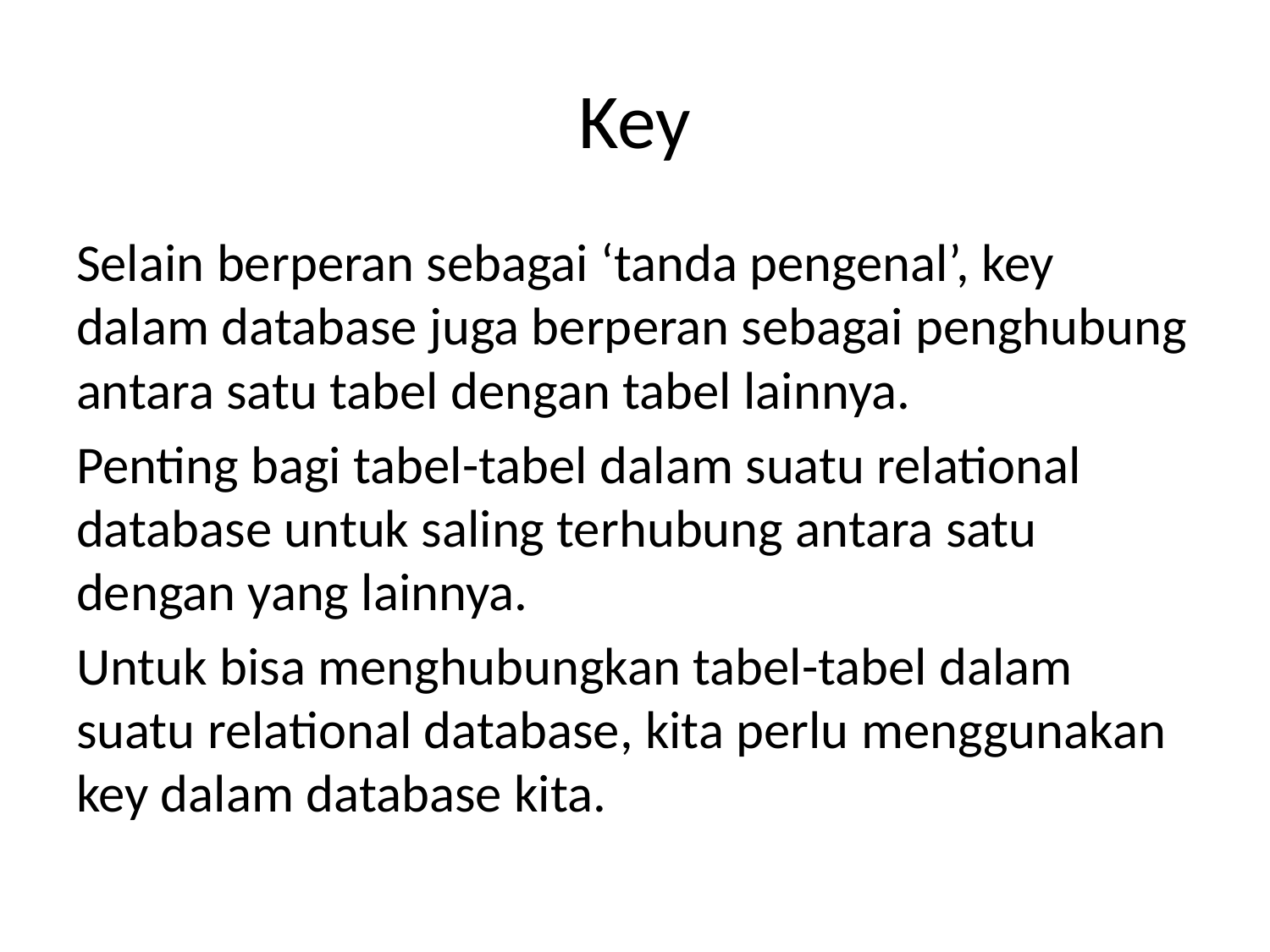

# Key
Selain berperan sebagai ‘tanda pengenal’, key dalam database juga berperan sebagai penghubung antara satu tabel dengan tabel lainnya.
Penting bagi tabel-tabel dalam suatu relational database untuk saling terhubung antara satu dengan yang lainnya.
Untuk bisa menghubungkan tabel-tabel dalam suatu relational database, kita perlu menggunakan key dalam database kita.